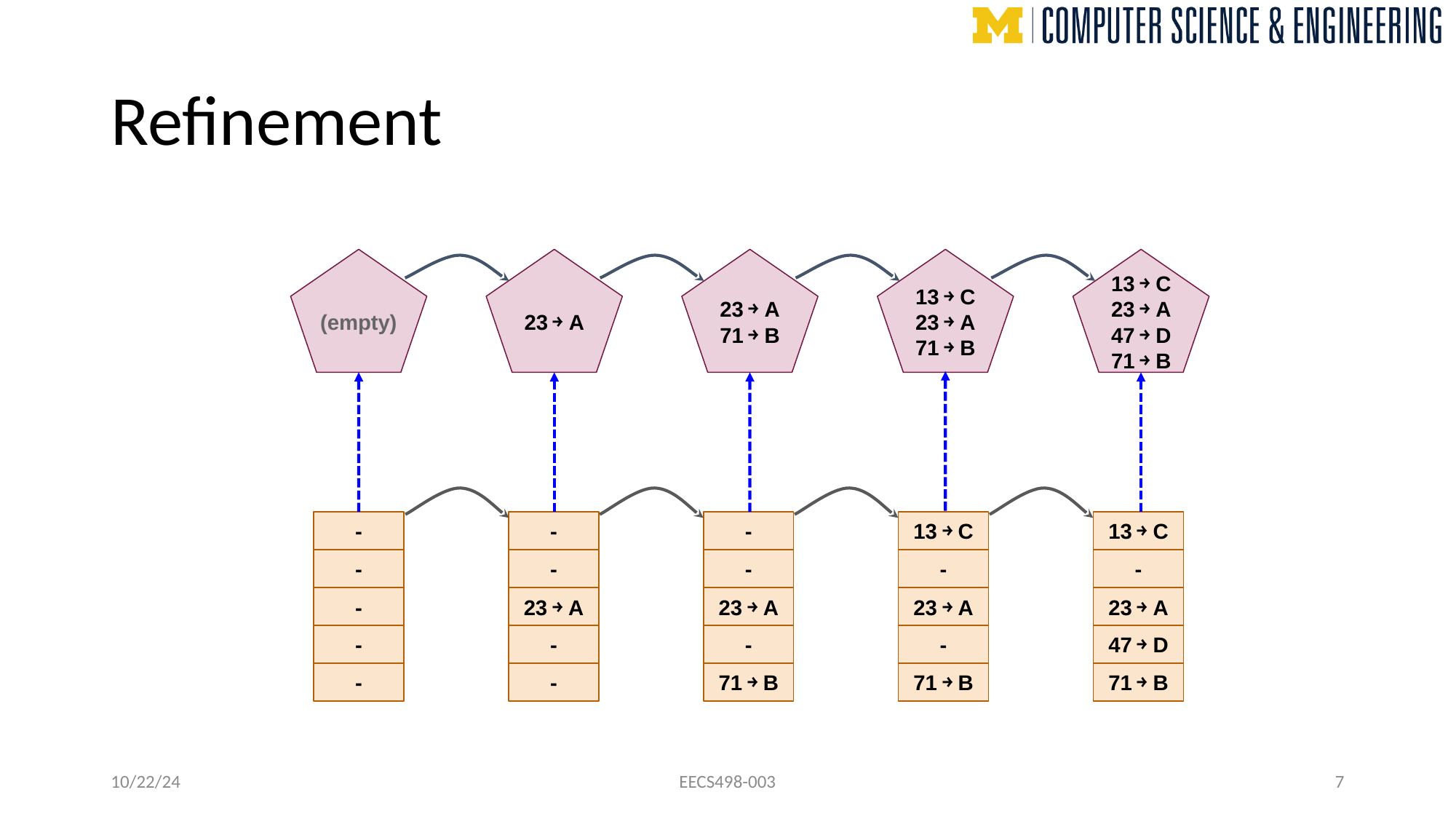

# Refinement
(empty)
23￫A
23￫A
71￫B
13￫C
23￫A
71￫B
13￫C
23￫A
47￫D
71￫B

-
-
-
-
-
-
-
23￫A
-
-
-
-
23￫A
-
71￫B
13￫C
-
23￫A
-
71￫B
13￫C
-
23￫A
47￫D
71￫B
10/22/24
EECS498-003
7